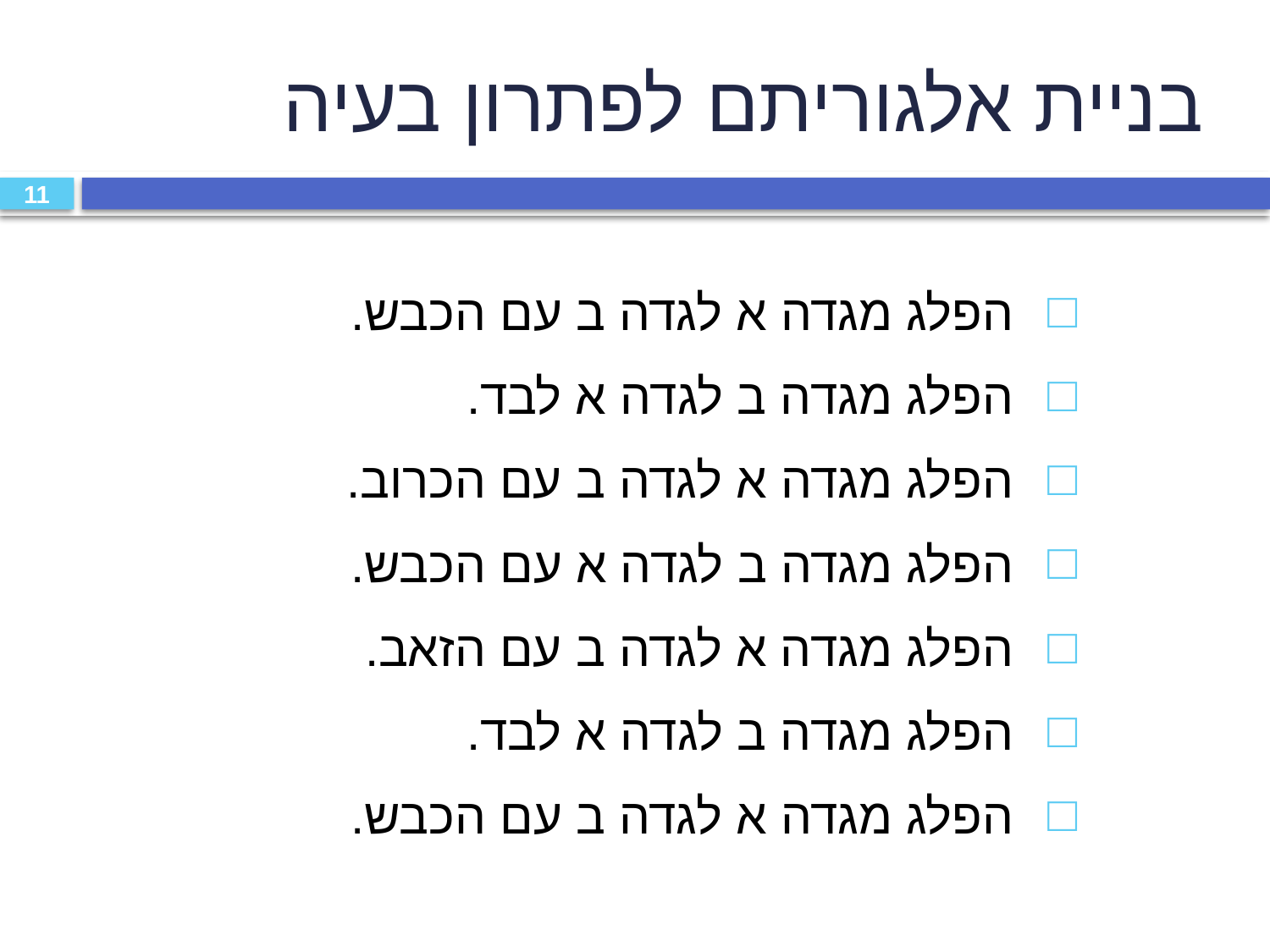

# בניית אלגוריתם לפתרון בעיה
11
הפלג מגדה א לגדה ב עם הכבש.
הפלג מגדה ב לגדה א לבד.
הפלג מגדה א לגדה ב עם הכרוב.
הפלג מגדה ב לגדה א עם הכבש.
הפלג מגדה א לגדה ב עם הזאב.
הפלג מגדה ב לגדה א לבד.
הפלג מגדה א לגדה ב עם הכבש.